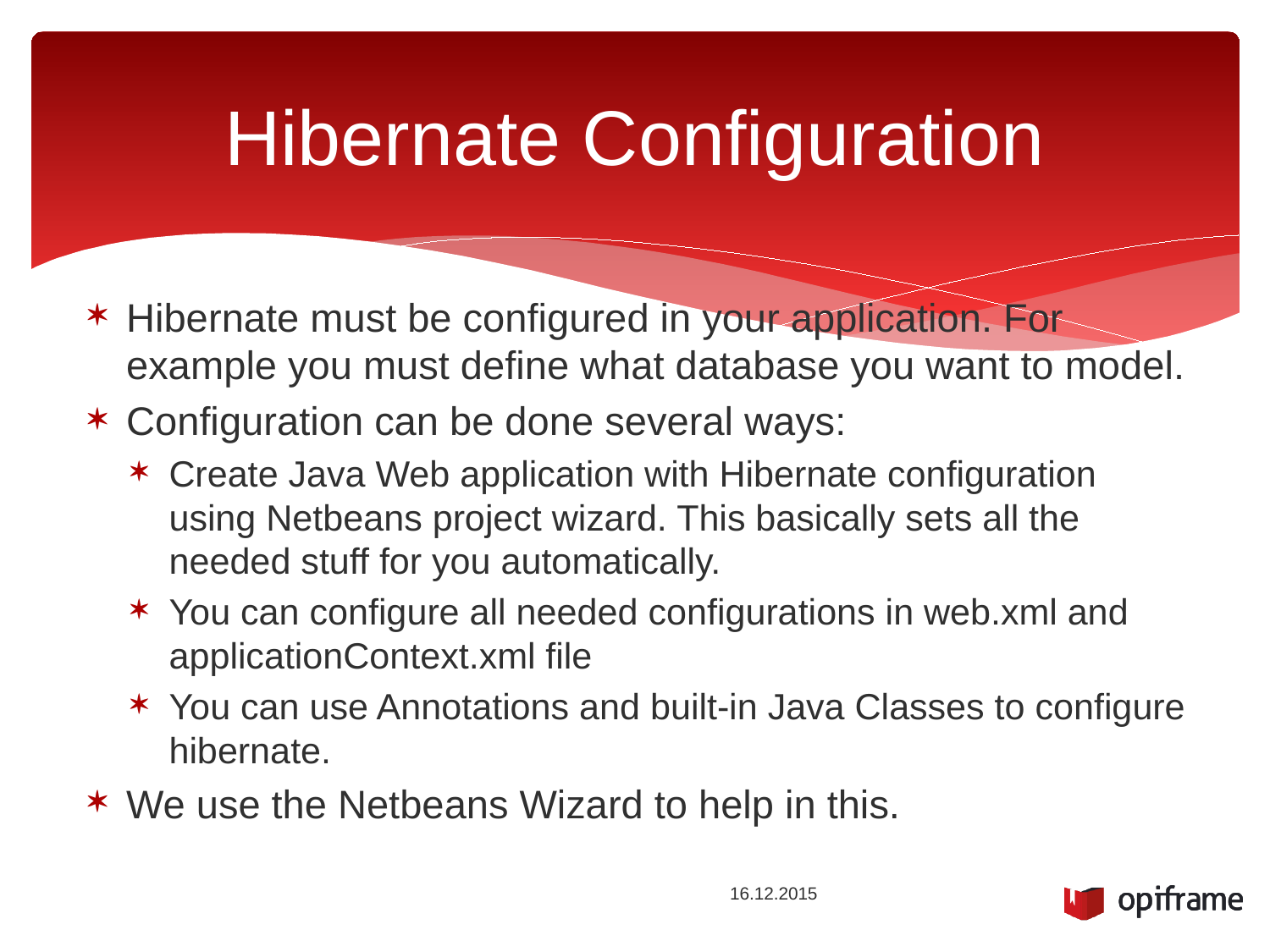

# Hibernate Configuration
Hibernate must be configured in your application. For example you must define what database you want to model.
Configuration can be done several ways:
Create Java Web application with Hibernate configuration using Netbeans project wizard. This basically sets all the needed stuff for you automatically.
You can configure all needed configurations in web.xml and applicationContext.xml file
You can use Annotations and built-in Java Classes to configure hibernate.
We use the Netbeans Wizard to help in this.

16.12.2015